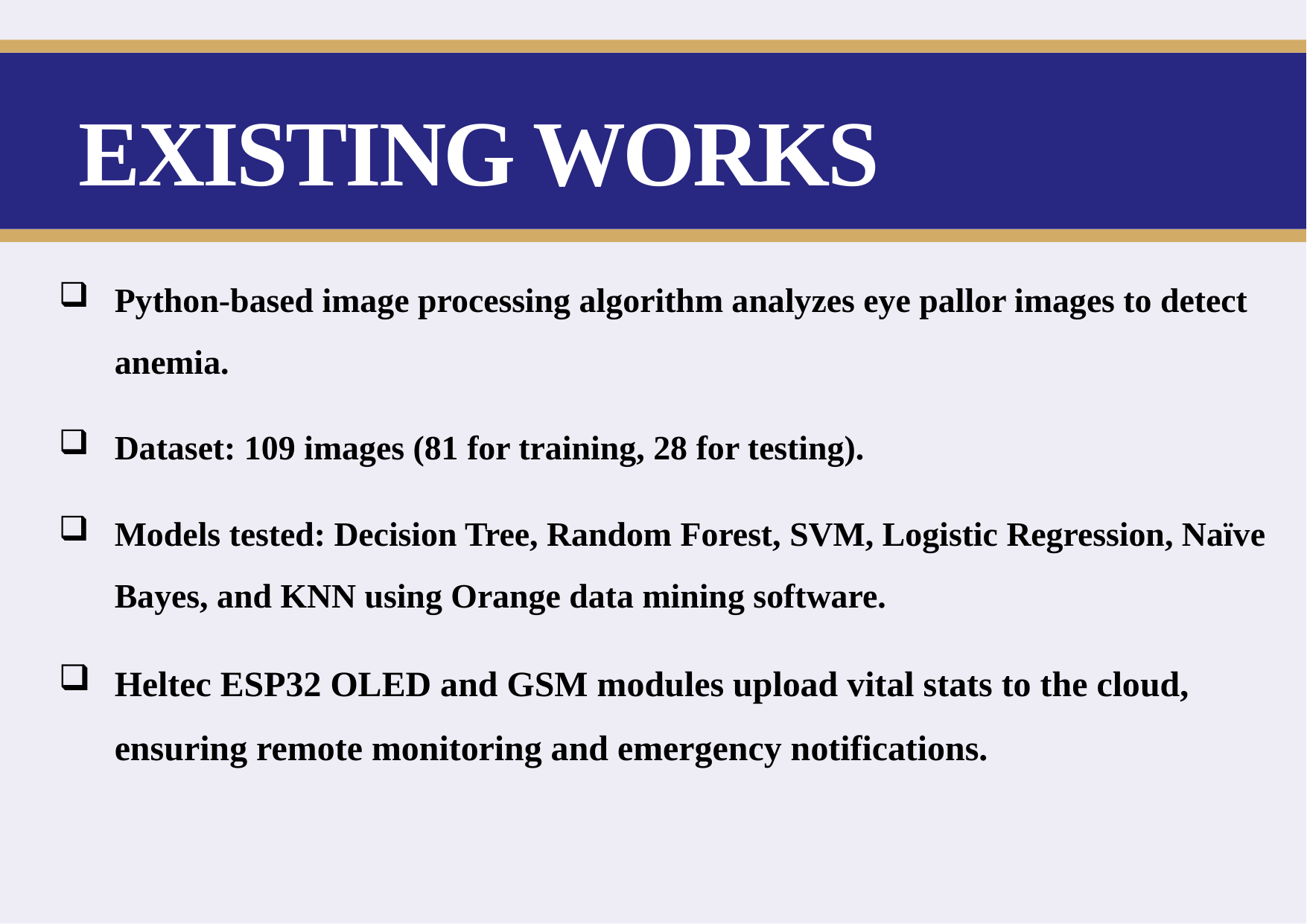

# EXISTING WORKS
Python-based image processing algorithm analyzes eye pallor images to detect anemia.
Dataset: 109 images (81 for training, 28 for testing).
Models tested: Decision Tree, Random Forest, SVM, Logistic Regression, Naïve Bayes, and KNN using Orange data mining software.
Heltec ESP32 OLED and GSM modules upload vital stats to the cloud, ensuring remote monitoring and emergency notifications.